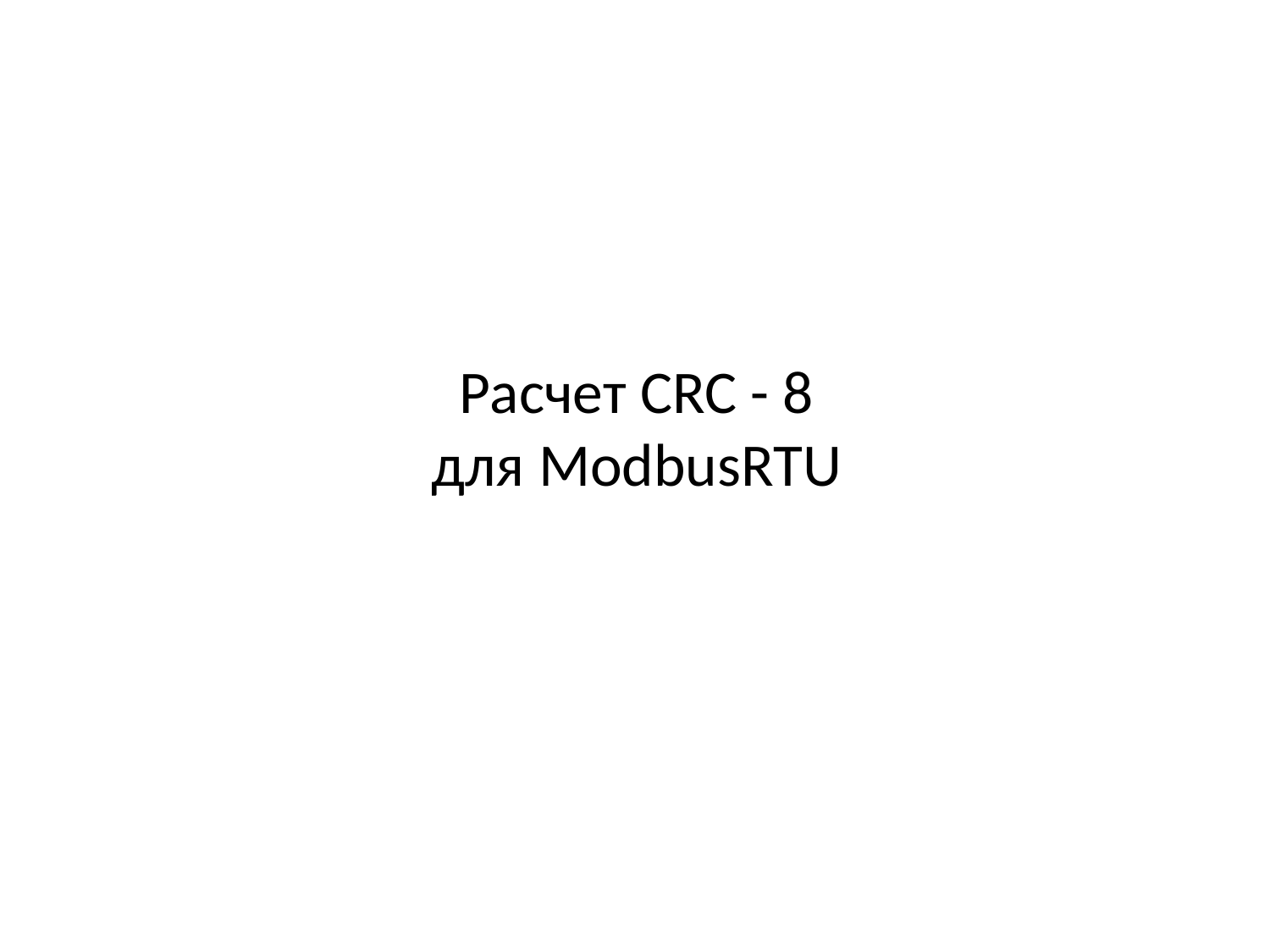

# Расчет CRC - 8 для ModbusRTU